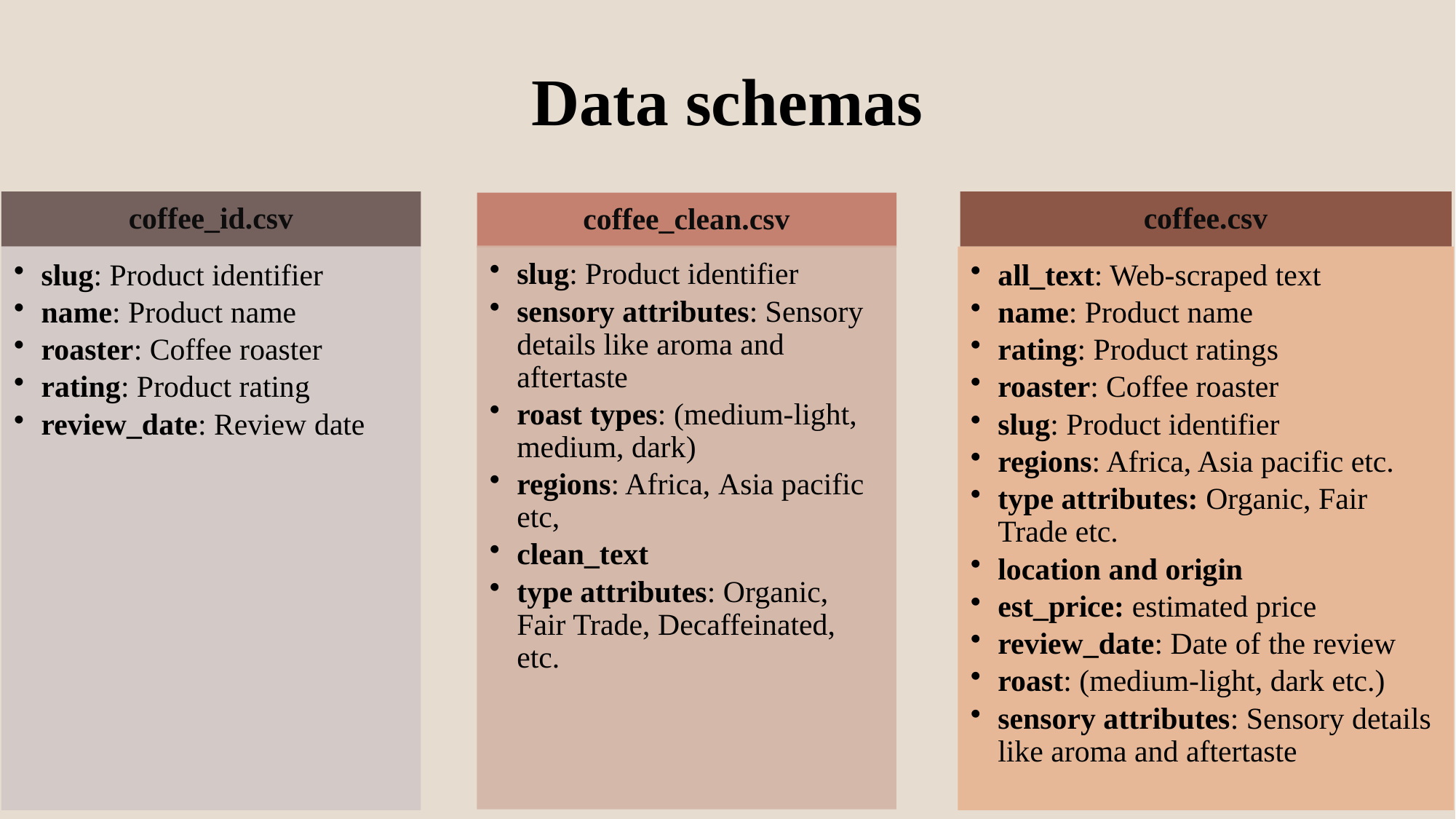

# Data schemas
coffee_id.csv
slug: Product identifier
name: Product name
roaster: Coffee roaster
rating: Product rating
review_date: Review date
coffee_clean.csv
slug: Product identifier
sensory attributes: Sensory details like aroma and aftertaste
roast types: (medium-light, medium, dark)
regions: Africa, Asia pacific etc,
clean_text
type attributes: Organic, Fair Trade, Decaffeinated, etc.
coffee.csv
all_text: Web-scraped text
name: Product name
rating: Product ratings
roaster: Coffee roaster
slug: Product identifier
regions: Africa, Asia pacific etc.
type attributes: Organic, Fair Trade etc.
location and origin
est_price: estimated price
review_date: Date of the review
roast: (medium-light, dark etc.)
sensory attributes: Sensory details like aroma and aftertaste